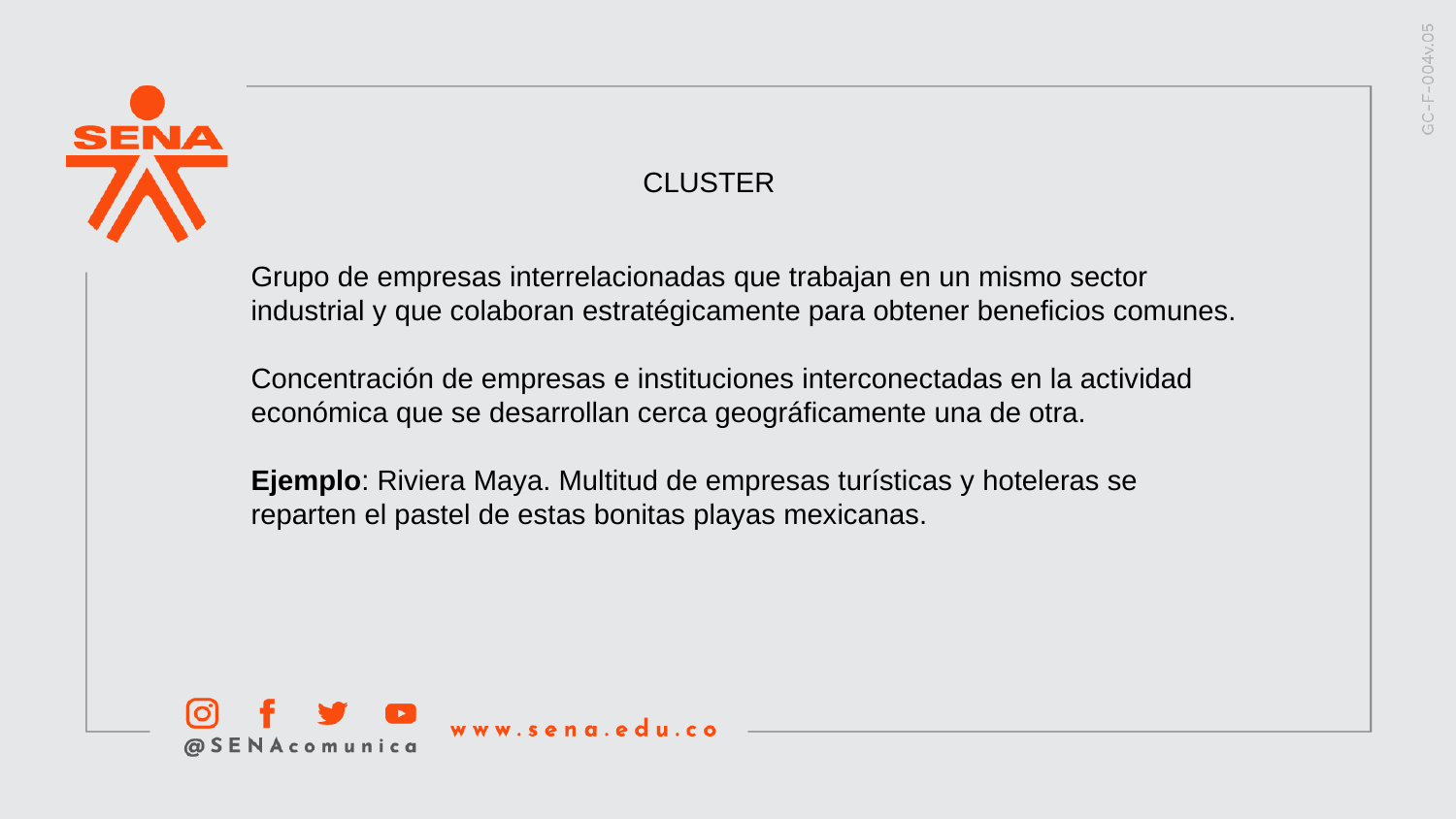

CLUSTER
Grupo de empresas interrelacionadas que trabajan en un mismo sector industrial y que colaboran estratégicamente para obtener beneficios comunes.

Concentración de empresas e instituciones interconectadas en la actividad económica que se desarrollan cerca geográficamente una de otra.

Ejemplo: Riviera Maya. Multitud de empresas turísticas y hoteleras se reparten el pastel de estas bonitas playas mexicanas.